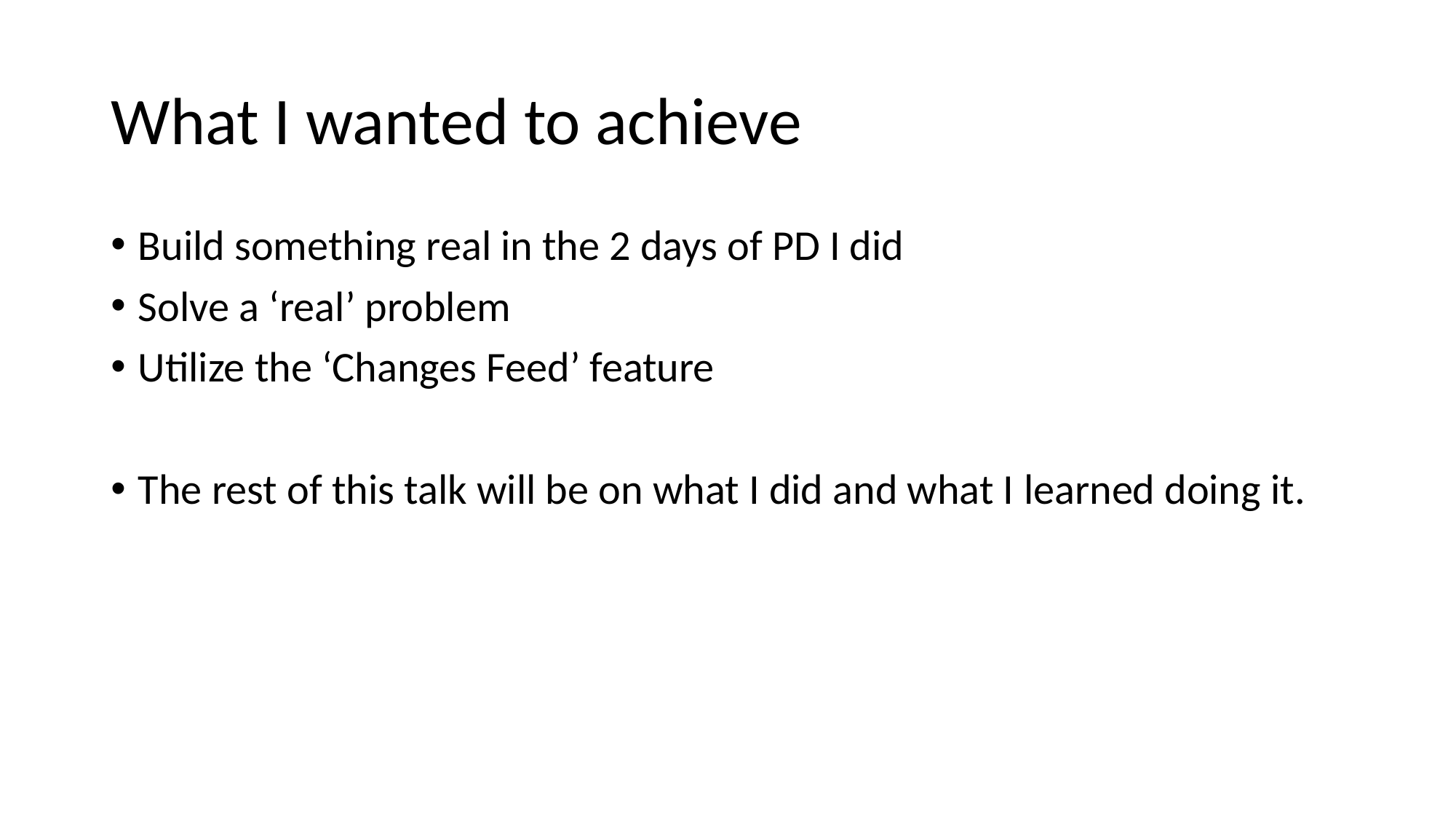

# What I wanted to achieve
Build something real in the 2 days of PD I did
Solve a ‘real’ problem
Utilize the ‘Changes Feed’ feature

The rest of this talk will be on what I did and what I learned doing it.